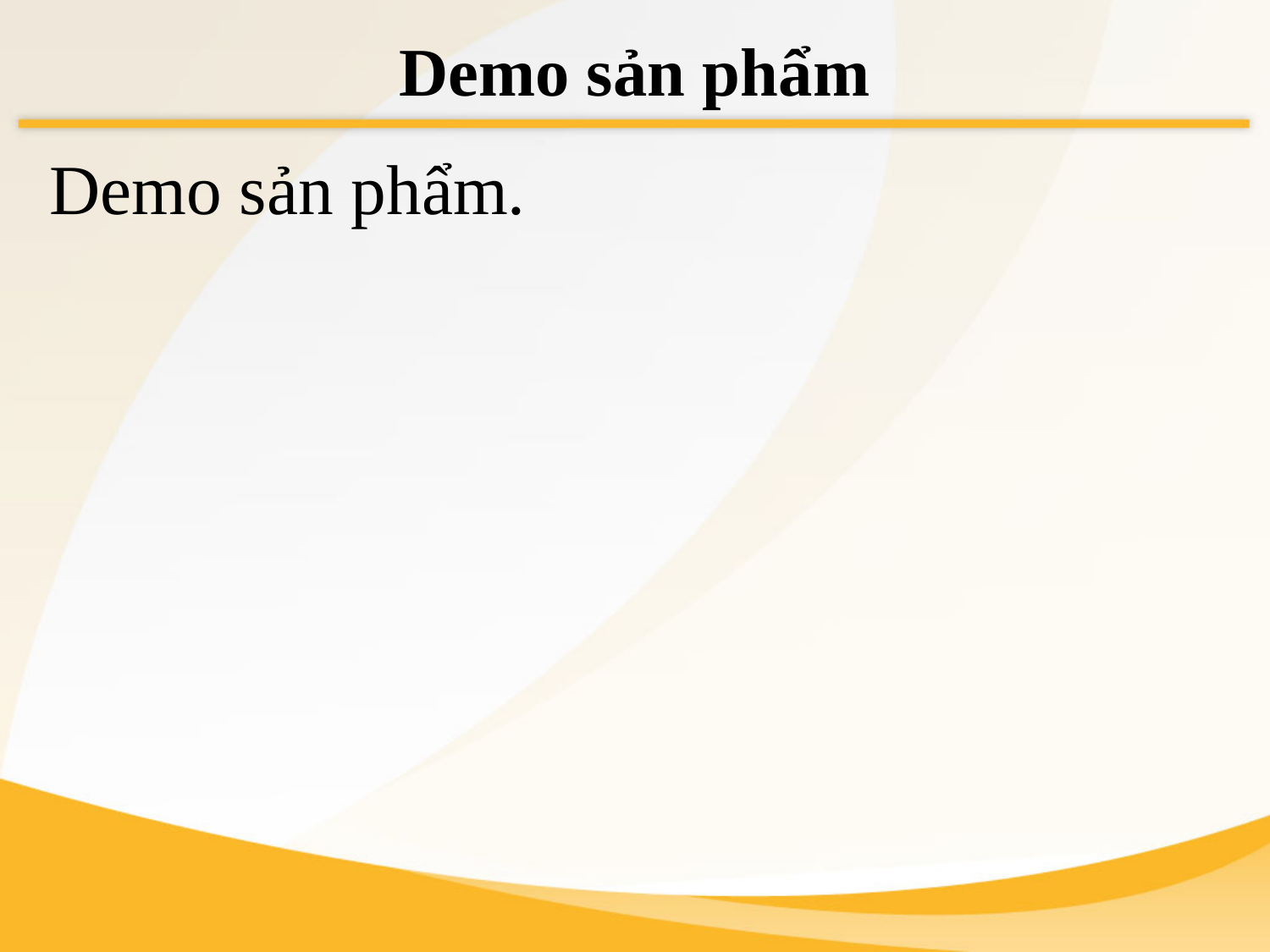

# Demo sản phẩm
Demo sản phẩm.